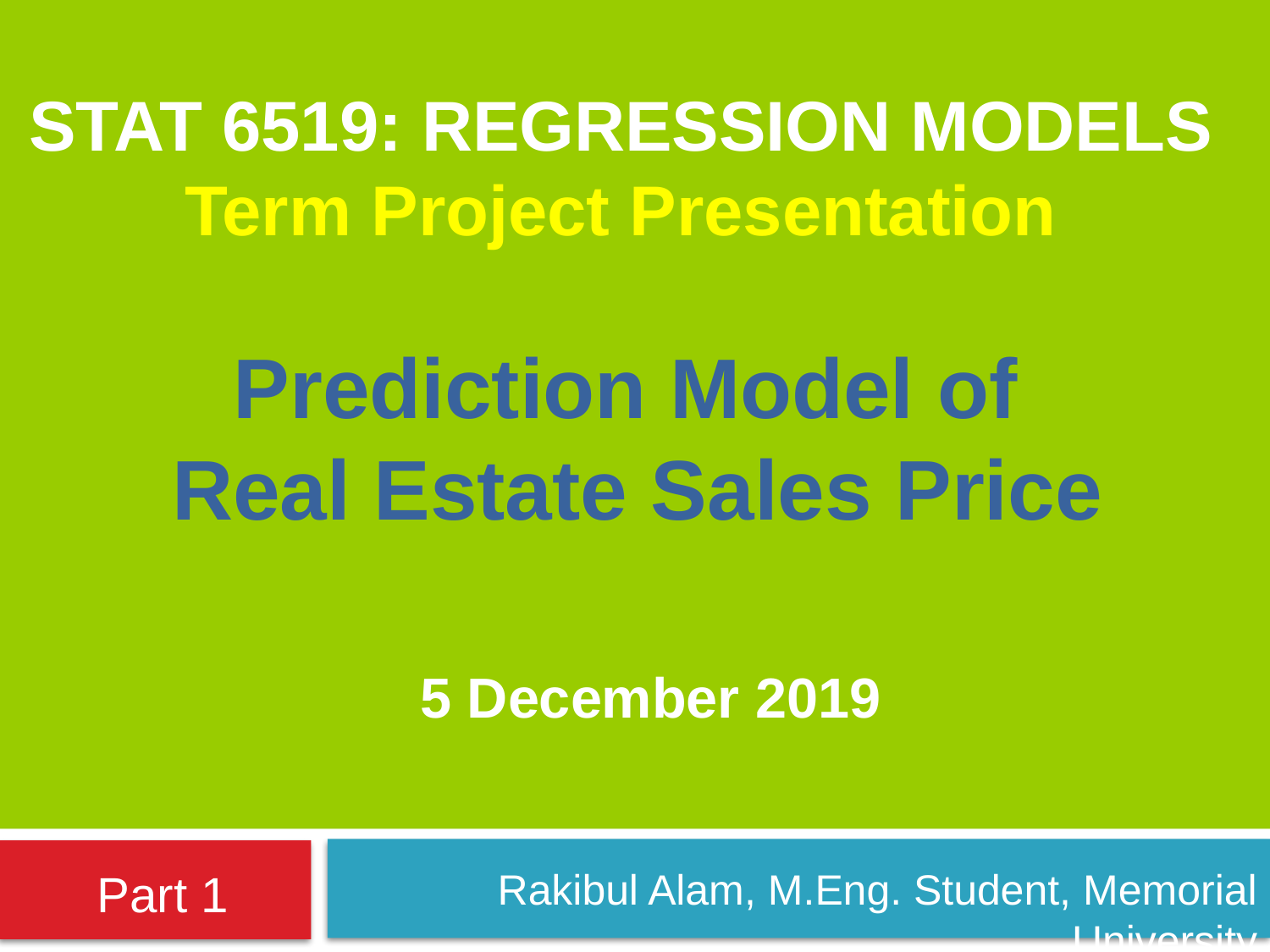

STAT 6519: REGRESSION MODELS
Term Project Presentation
Prediction Model of
Real Estate Sales Price
5 December 2019
Part 1
Rakibul Alam, M.Eng. Student, Memorial University